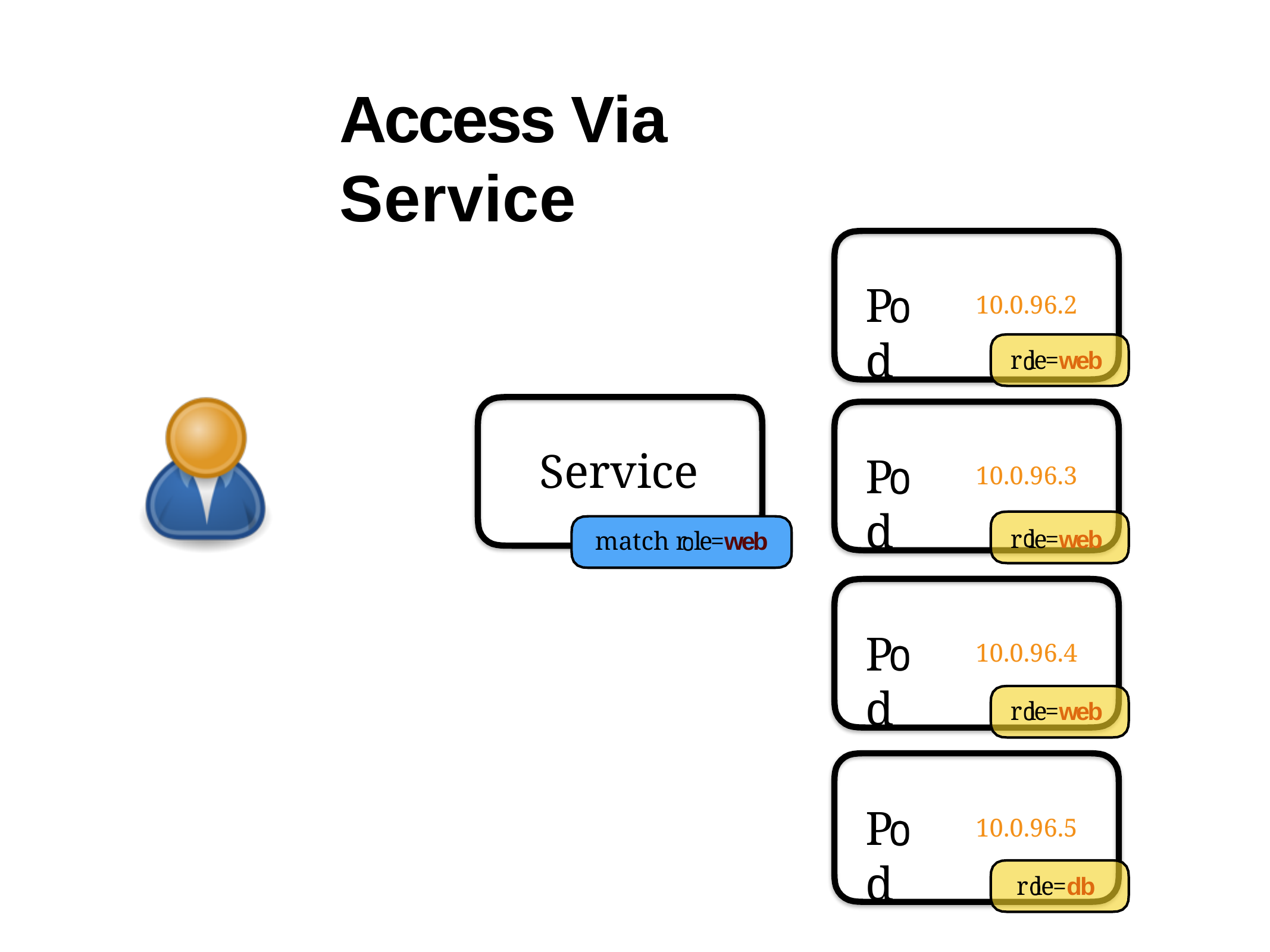

# Access	Via	Service

P	d
10.0.96.2
r le=web

Service
match r le=web
P	d
10.0.96.3

r le=web

P	d
10.0.96.4
r le=web

P	d
10.0.96.5
r le=db